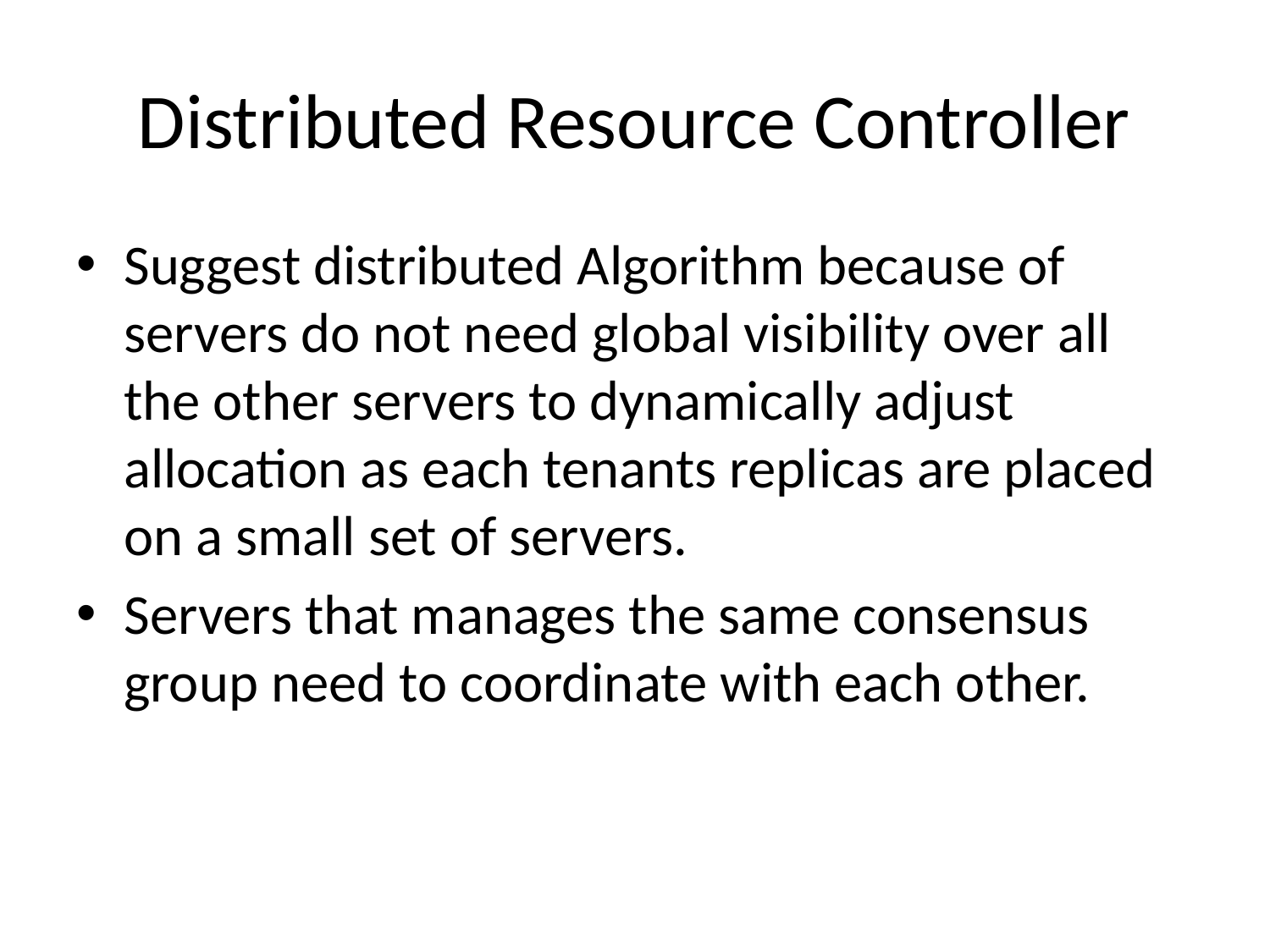

# Distributed Resource Controller
Suggest distributed Algorithm because of servers do not need global visibility over all the other servers to dynamically adjust allocation as each tenants replicas are placed on a small set of servers.
Servers that manages the same consensus group need to coordinate with each other.